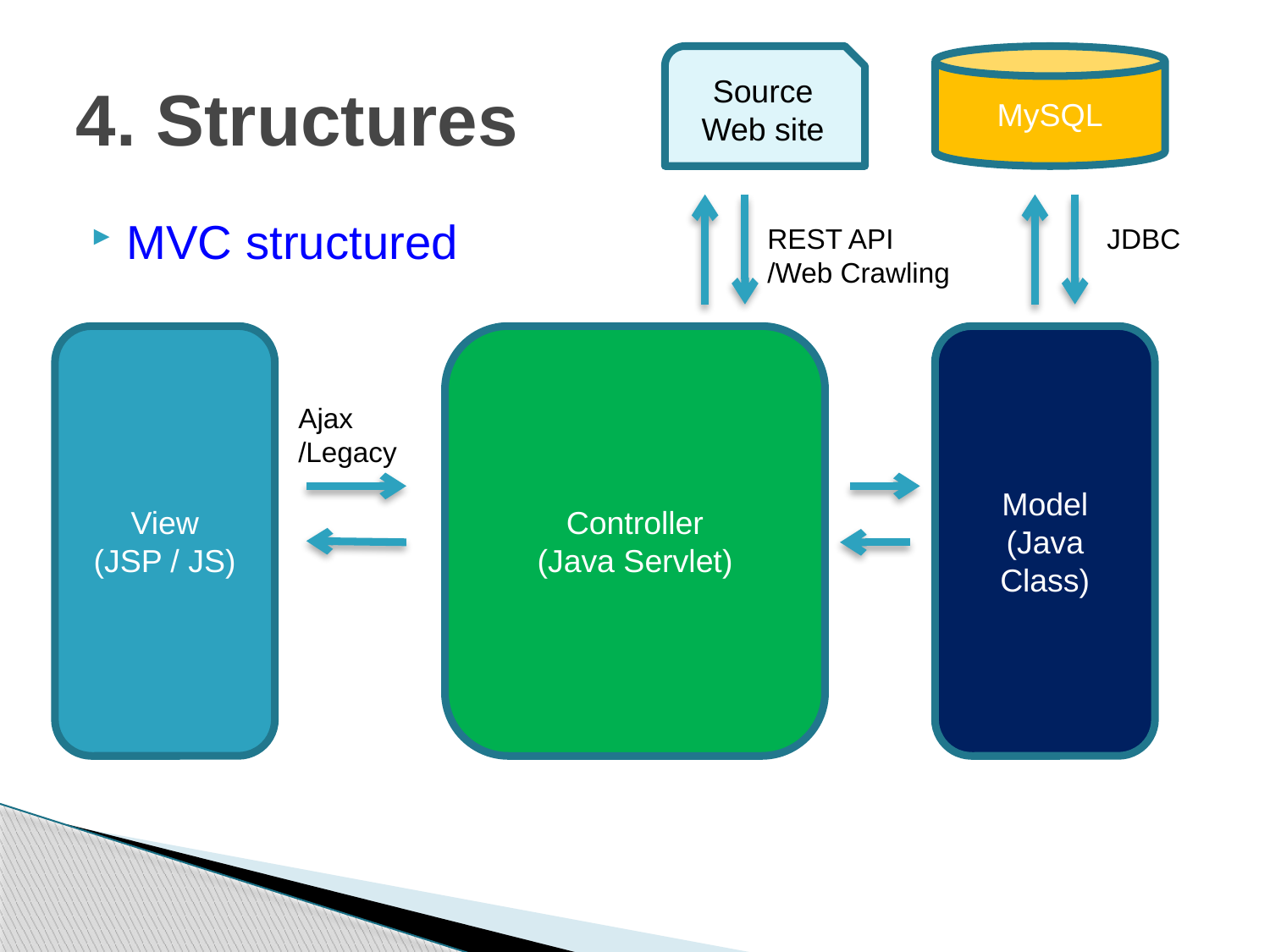

# 4. Structures
MySQL
Source
Web site
MVC structured
REST API
/Web Crawling
JDBC
View
(JSP / JS)
Controller
(Java Servlet)
Model
(Java Class)
Ajax
/Legacy